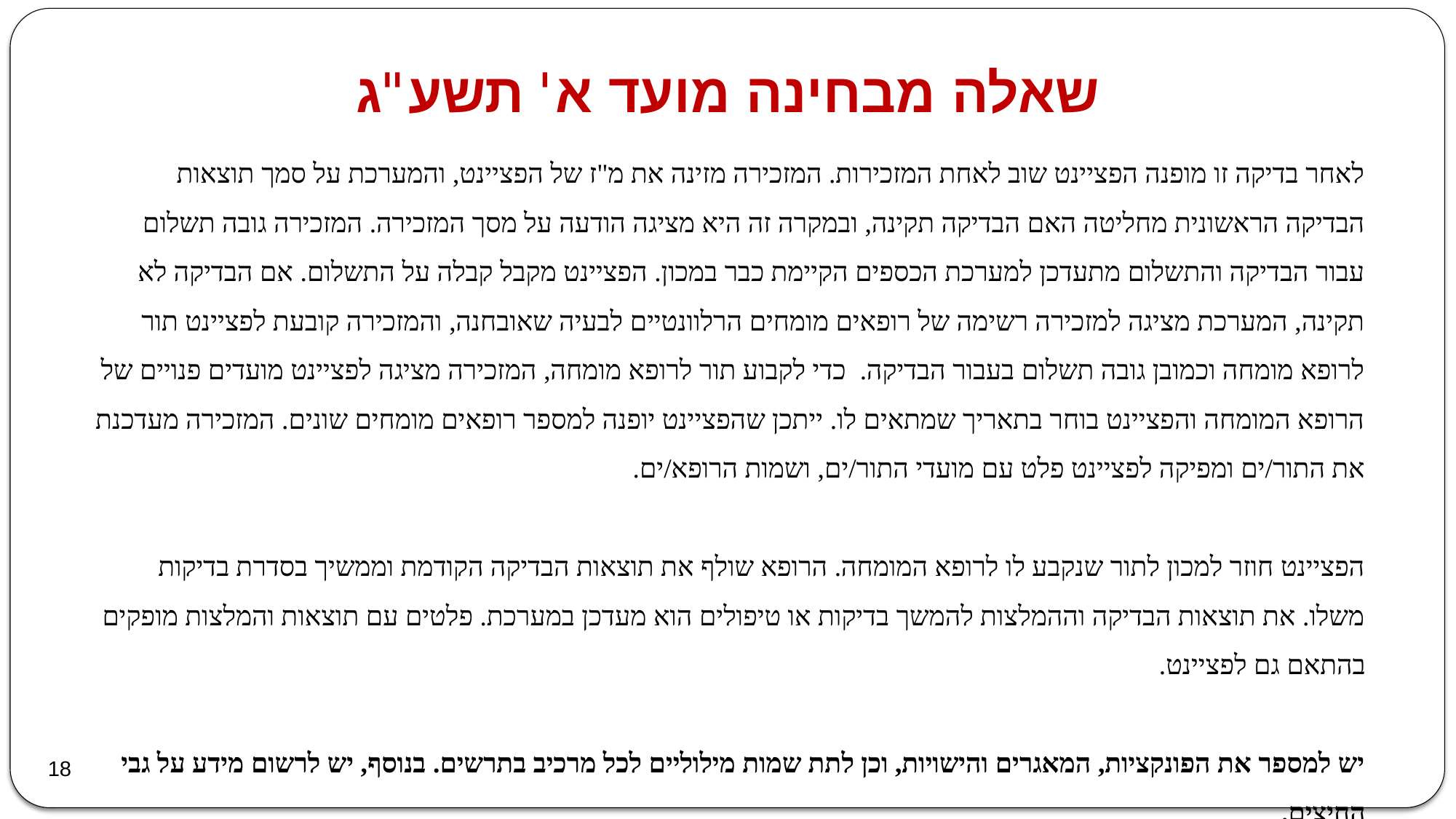

# שאלה מבחינה מועד א' תשע"ג
לאחר בדיקה זו מופנה הפציינט שוב לאחת המזכירות. המזכירה מזינה את מ"ז של הפציינט, והמערכת על סמך תוצאות הבדיקה הראשונית מחליטה האם הבדיקה תקינה, ובמקרה זה היא מציגה הודעה על מסך המזכירה. המזכירה גובה תשלום עבור הבדיקה והתשלום מתעדכן למערכת הכספים הקיימת כבר במכון. הפציינט מקבל קבלה על התשלום. אם הבדיקה לא תקינה, המערכת מציגה למזכירה רשימה של רופאים מומחים הרלוונטיים לבעיה שאובחנה, והמזכירה קובעת לפציינט תור לרופא מומחה וכמובן גובה תשלום בעבור הבדיקה.  כדי לקבוע תור לרופא מומחה, המזכירה מציגה לפציינט מועדים פנויים של הרופא המומחה והפציינט בוחר בתאריך שמתאים לו. ייתכן שהפציינט יופנה למספר רופאים מומחים שונים. המזכירה מעדכנת את התור/ים ומפיקה לפציינט פלט עם מועדי התור/ים, ושמות הרופא/ים.

הפציינט חוזר למכון לתור שנקבע לו לרופא המומחה. הרופא שולף את תוצאות הבדיקה הקודמת וממשיך בסדרת בדיקות משלו. את תוצאות הבדיקה וההמלצות להמשך בדיקות או טיפולים הוא מעדכן במערכת. פלטים עם תוצאות והמלצות מופקים בהתאם גם לפציינט.

יש למספר את הפונקציות, המאגרים והישויות, וכן לתת שמות מילוליים לכל מרכיב בתרשים. בנוסף, יש לרשום מידע על גבי החיצים.
18